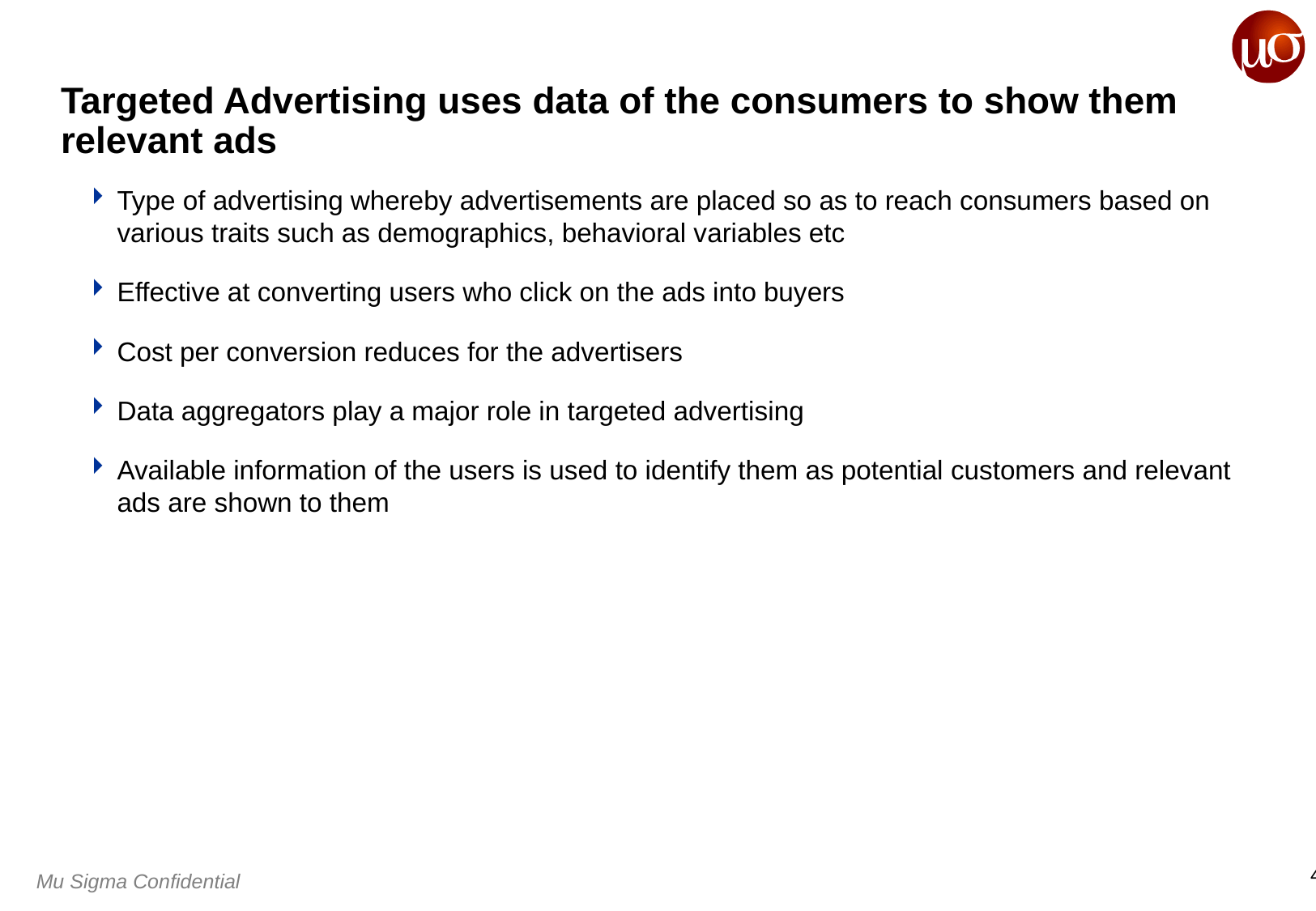

# Targeted Advertising uses data of the consumers to show them relevant ads
Type of advertising whereby advertisements are placed so as to reach consumers based on various traits such as demographics, behavioral variables etc
Effective at converting users who click on the ads into buyers
Cost per conversion reduces for the advertisers
Data aggregators play a major role in targeted advertising
Available information of the users is used to identify them as potential customers and relevant ads are shown to them